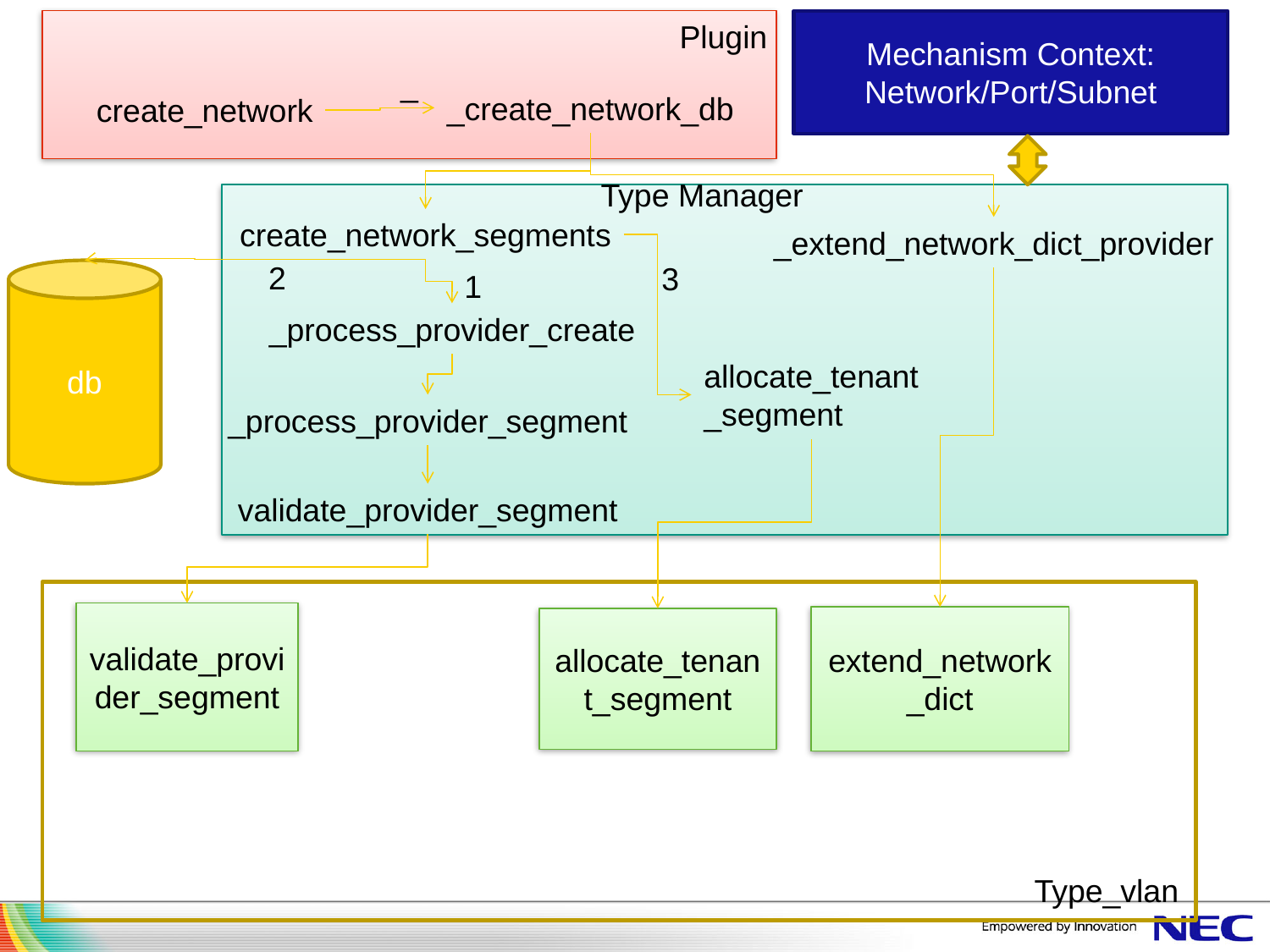

_
Plugin
Mechanism Context: Network/Port/Subnet
_create_network_db
create_network

Type Manager

create_network_segments
_extend_network_dict_provider
2
3
1
db
_process_provider_create
allocate_tenant_segment
_process_provider_segment
validate_provider_segment
1
validate_provider_segment
extend_network_dict
allocate_tenant_segment
Type_vlan